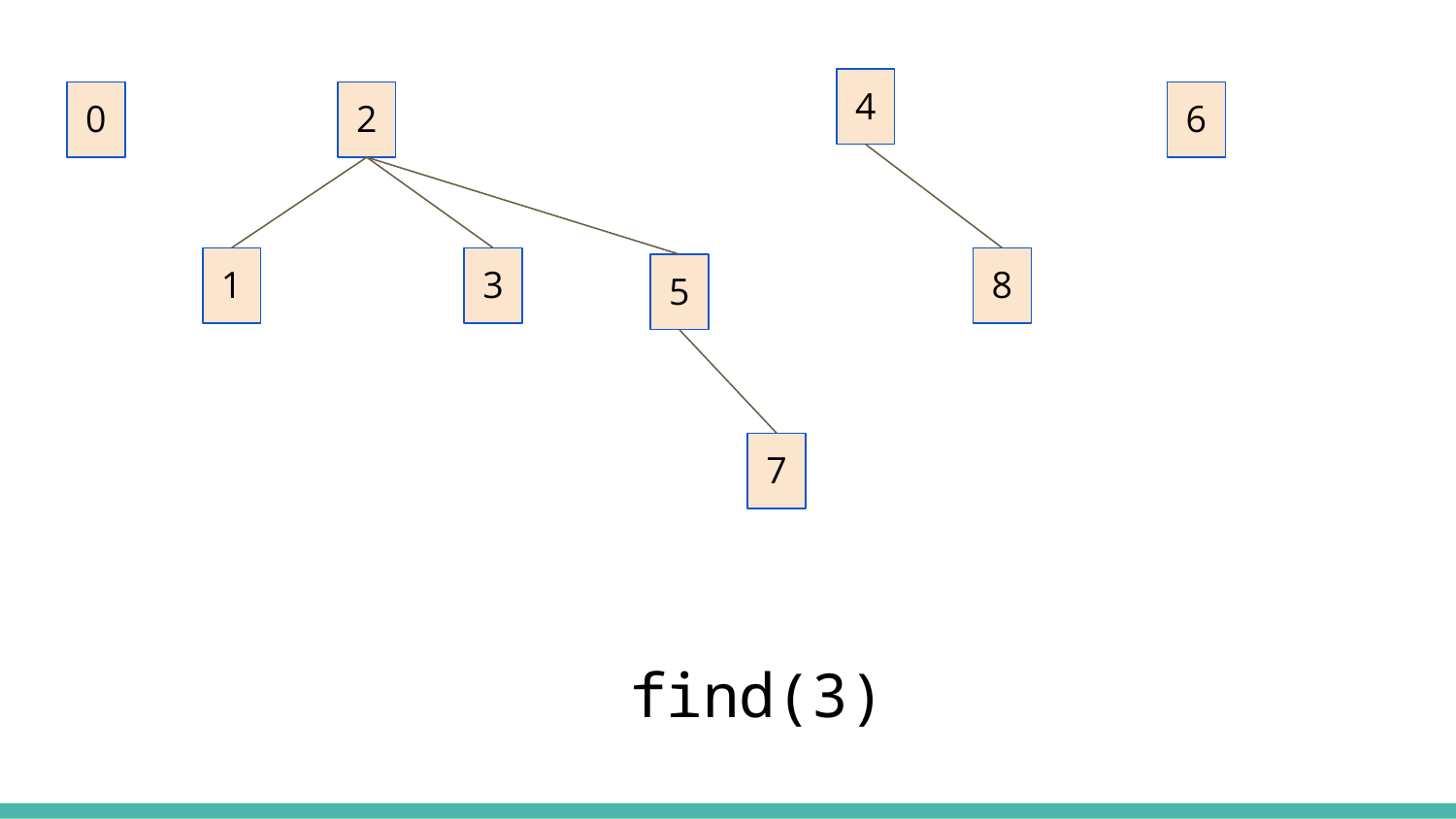

4
0
2
6
1
3
8
5
7
find(3)